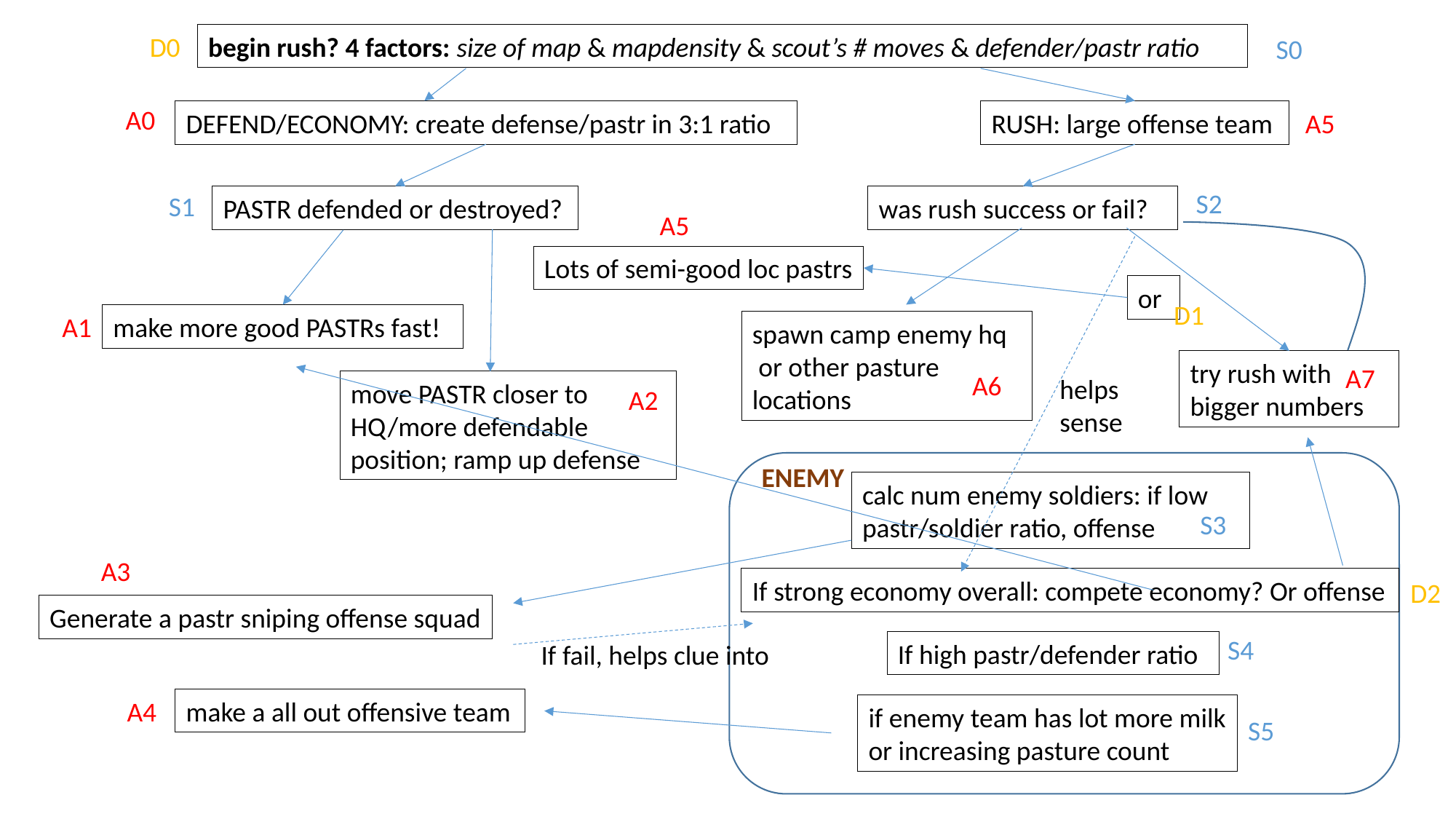

D0
begin rush? 4 factors: size of map & mapdensity & scout’s # moves & defender/pastr ratio
S0
A0
DEFEND/ECONOMY: create defense/pastr in 3:1 ratio
RUSH: large offense team
A5
S2
S1
PASTR defended or destroyed?
was rush success or fail?
A5

Lots of semi-good loc pastrs
or
D1
A1
make more good PASTRs fast!
spawn camp enemy hq
 or other pasture locations
try rush with bigger numbers
A7
A6
helps
sense
move PASTR closer to HQ/more defendable position; ramp up defense
A2

ENEMY
calc num enemy soldiers: if low pastr/soldier ratio, offense
S3
A3
If strong economy overall: compete economy? Or offense
D2
Generate a pastr sniping offense squad
S4
If high pastr/defender ratio
If fail, helps clue into
A4
make a all out offensive team
if enemy team has lot more milk
or increasing pasture count
S5